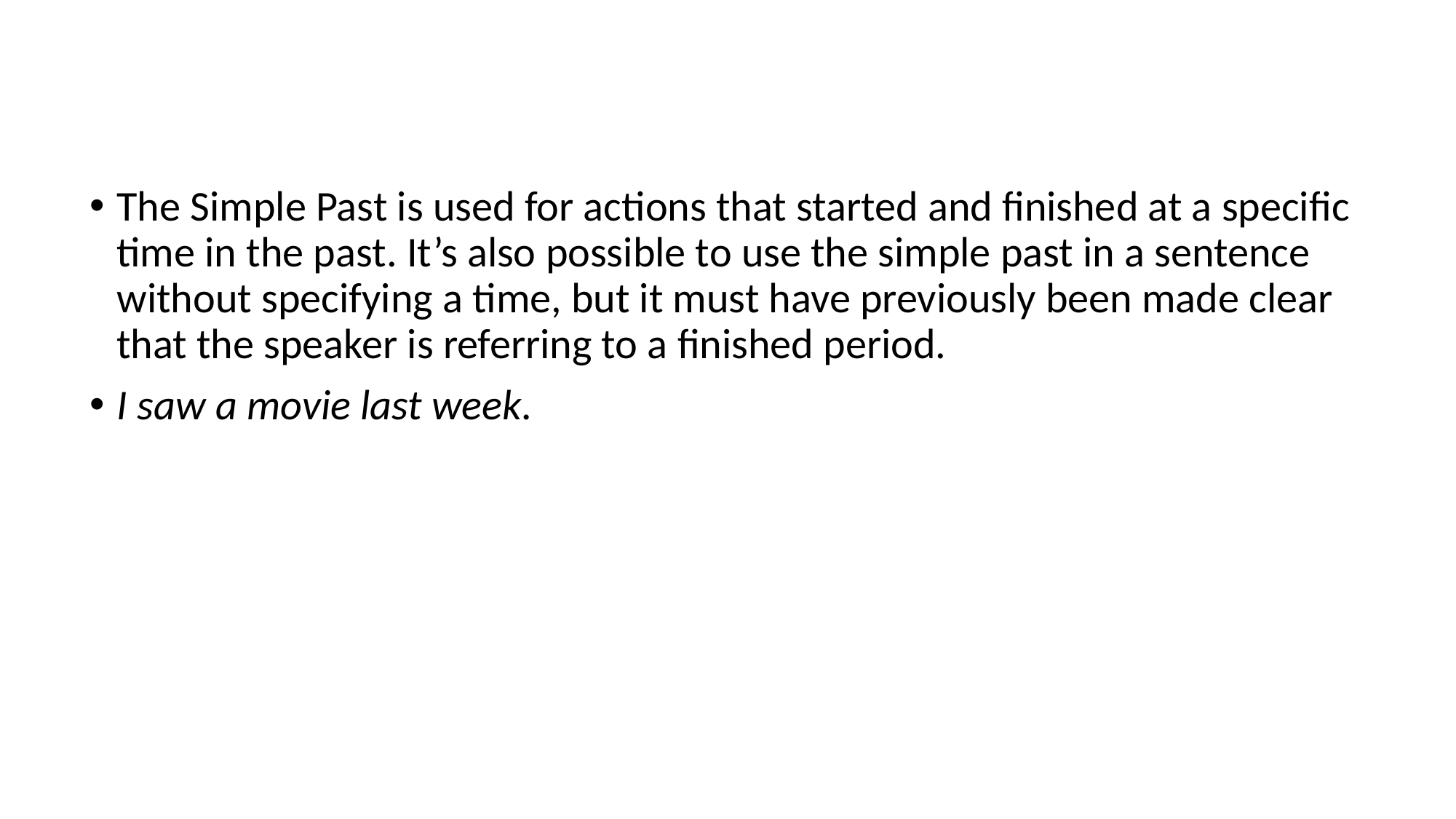

The Simple Past is used for actions that started and finished at a specific time in the past. It’s also possible to use the simple past in a sentence without specifying a time, but it must have previously been made clear that the speaker is referring to a finished period.
I saw a movie last week.